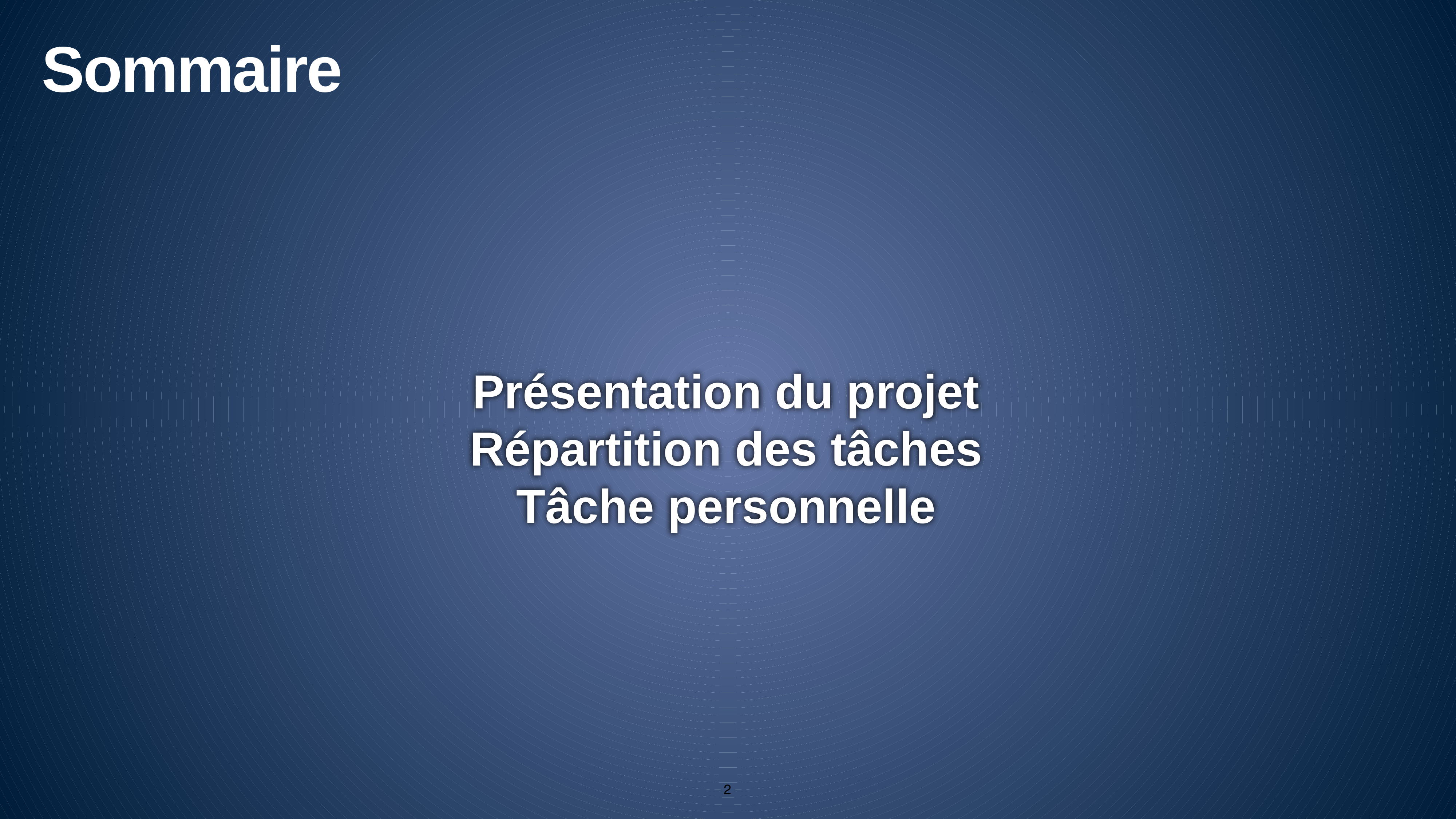

Sommaire
Présentation du projet
Répartition des tâches
Tâche personnelle
2